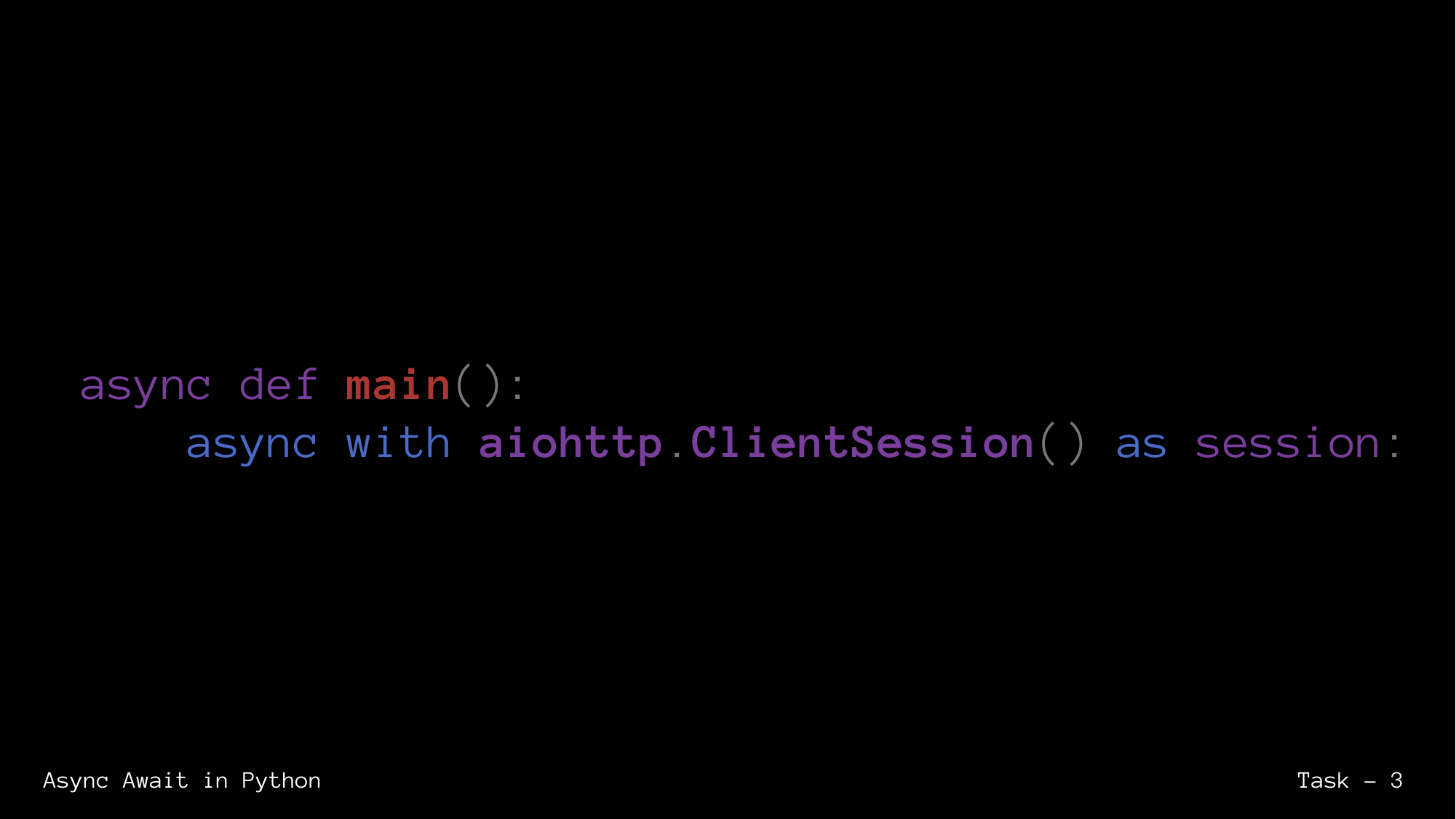

async def main():
    async with aiohttp.ClientSession() as session:
Async Await in Python
Task - 3